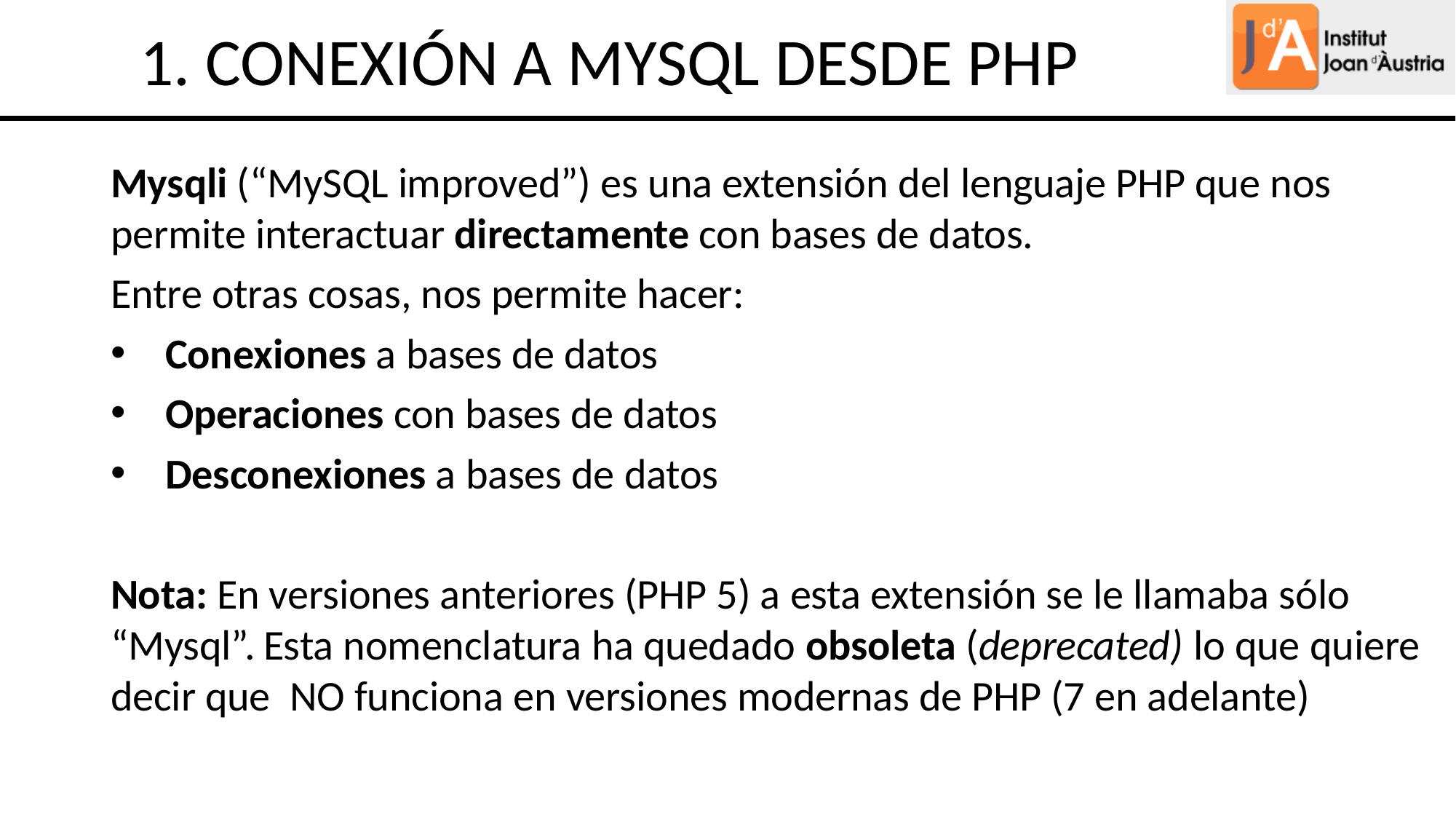

1. CONEXIÓN A MYSQL DESDE PHP
Mysqli (“MySQL improved”) es una extensión del lenguaje PHP que nos  permite interactuar directamente con bases de datos.
Entre otras cosas, nos permite hacer:
Conexiones a bases de datos
Operaciones con bases de datos
Desconexiones a bases de datos

Nota: En versiones anteriores (PHP 5) a esta extensión se le llamaba sólo  “Mysql”. Esta nomenclatura ha quedado obsoleta (deprecated) lo que quiere decir que  NO funciona en versiones modernas de PHP (7 en adelante)